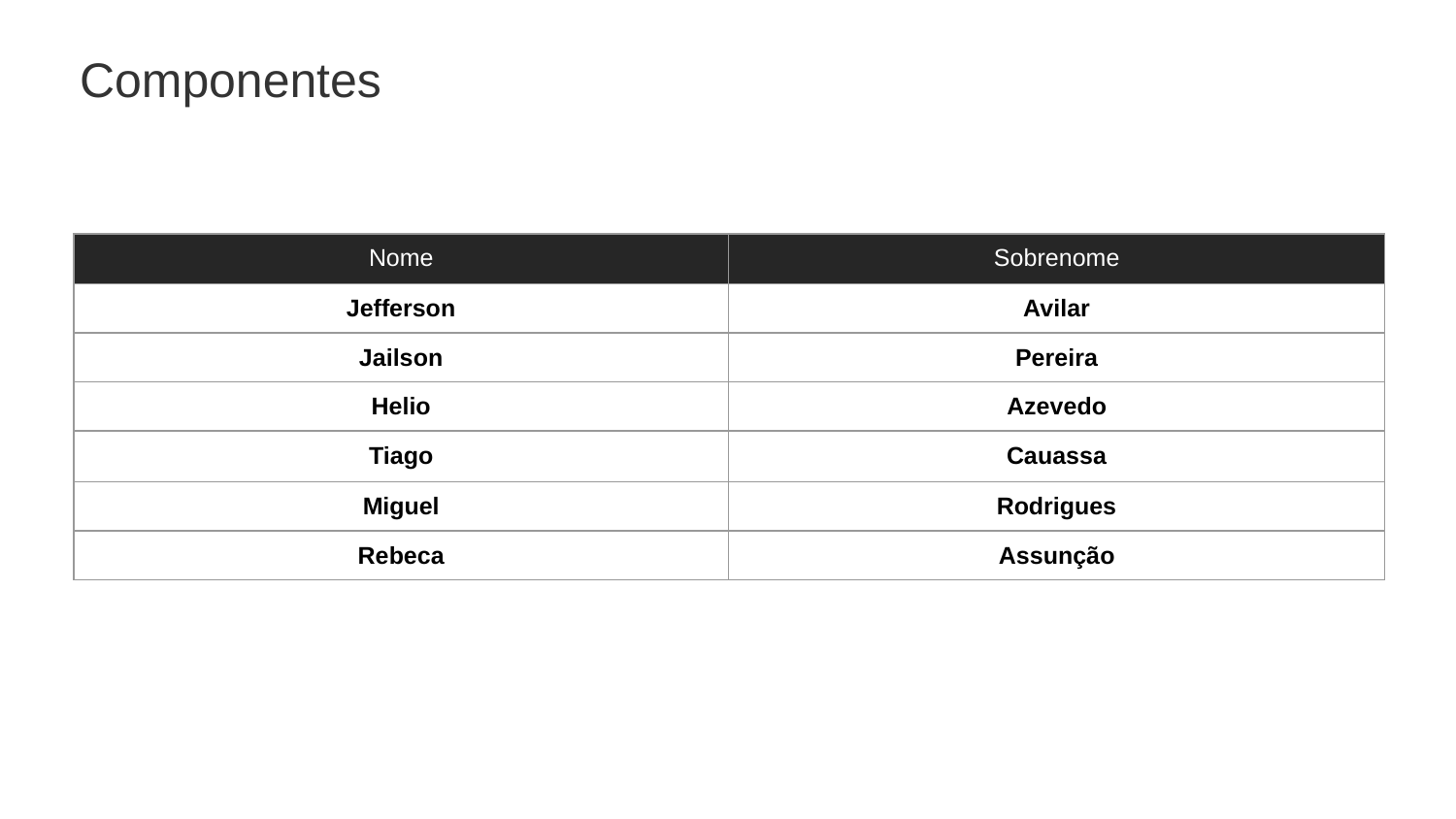

Componentes

| Nome | Sobrenome |
| --- | --- |
| Jefferson | Avilar |
| Jailson | Pereira |
| Helio | Azevedo |
| Tiago | Cauassa |
| Miguel | Rodrigues |
| Rebeca | Assunção |
#